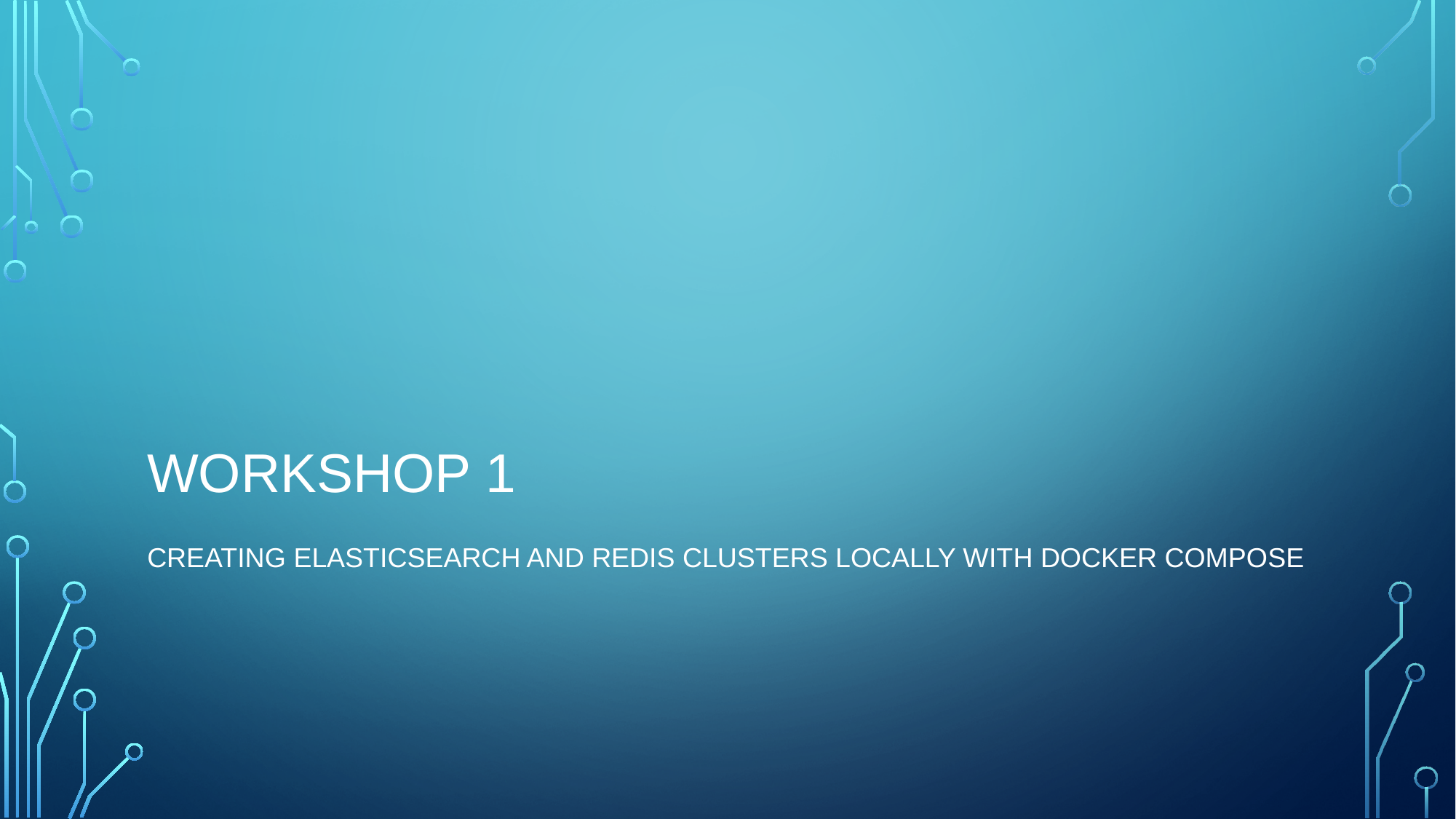

# WORKSHOP 1
Creatıng elastıcsearch and redıs clusters locally wıth docker compose